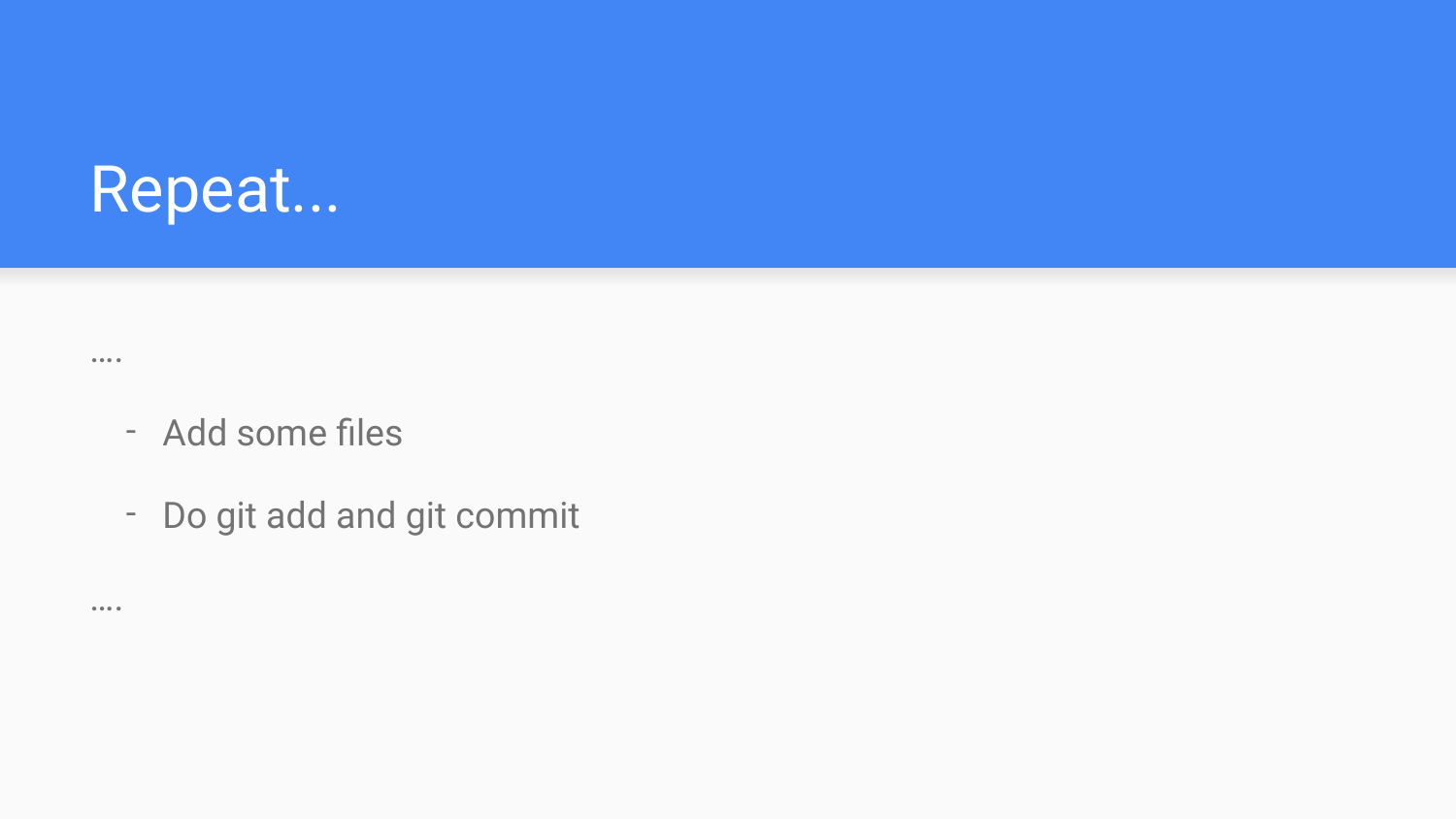

# Repeat...
….
Add some files
Do git add and git commit
….